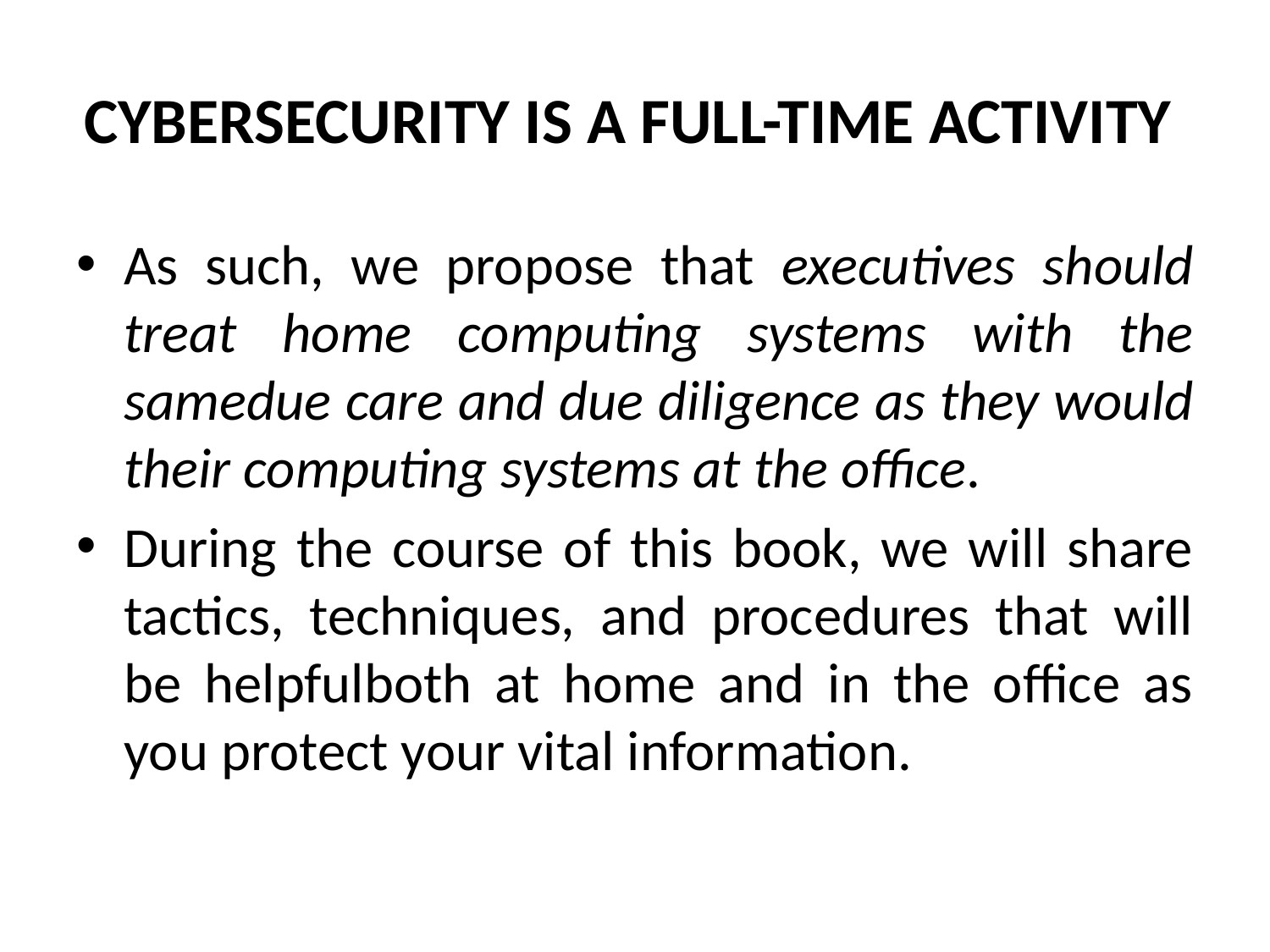

# CYBERSECURITY IS A FULL-TIME ACTIVITY
As such, we propose that executives should treat home computing systems with the samedue care and due diligence as they would their computing systems at the office.
During the course of this book, we will share tactics, techniques, and procedures that will be helpfulboth at home and in the office as you protect your vital information.